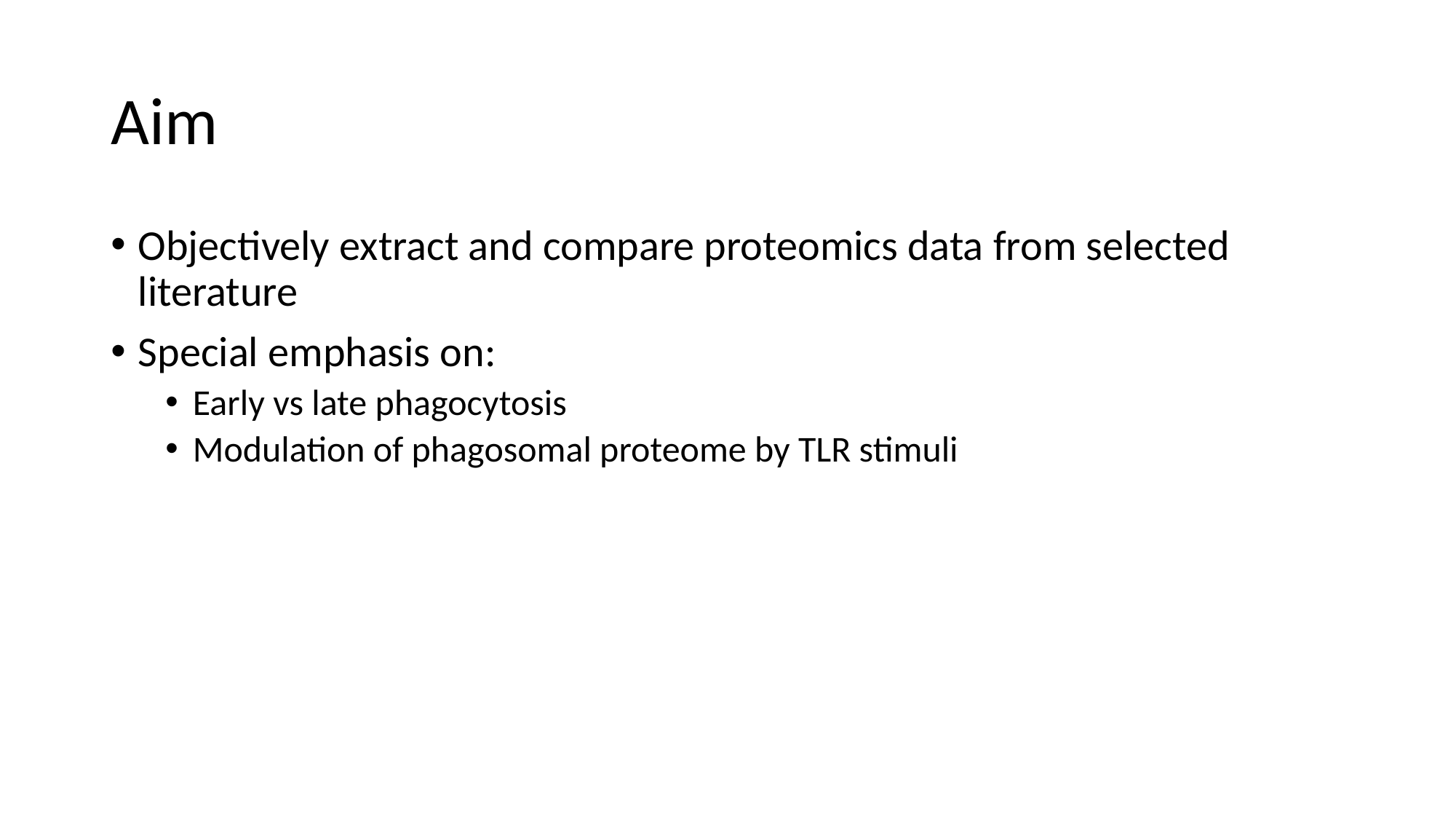

# Aim
Objectively extract and compare proteomics data from selected literature
Special emphasis on:
Early vs late phagocytosis
Modulation of phagosomal proteome by TLR stimuli